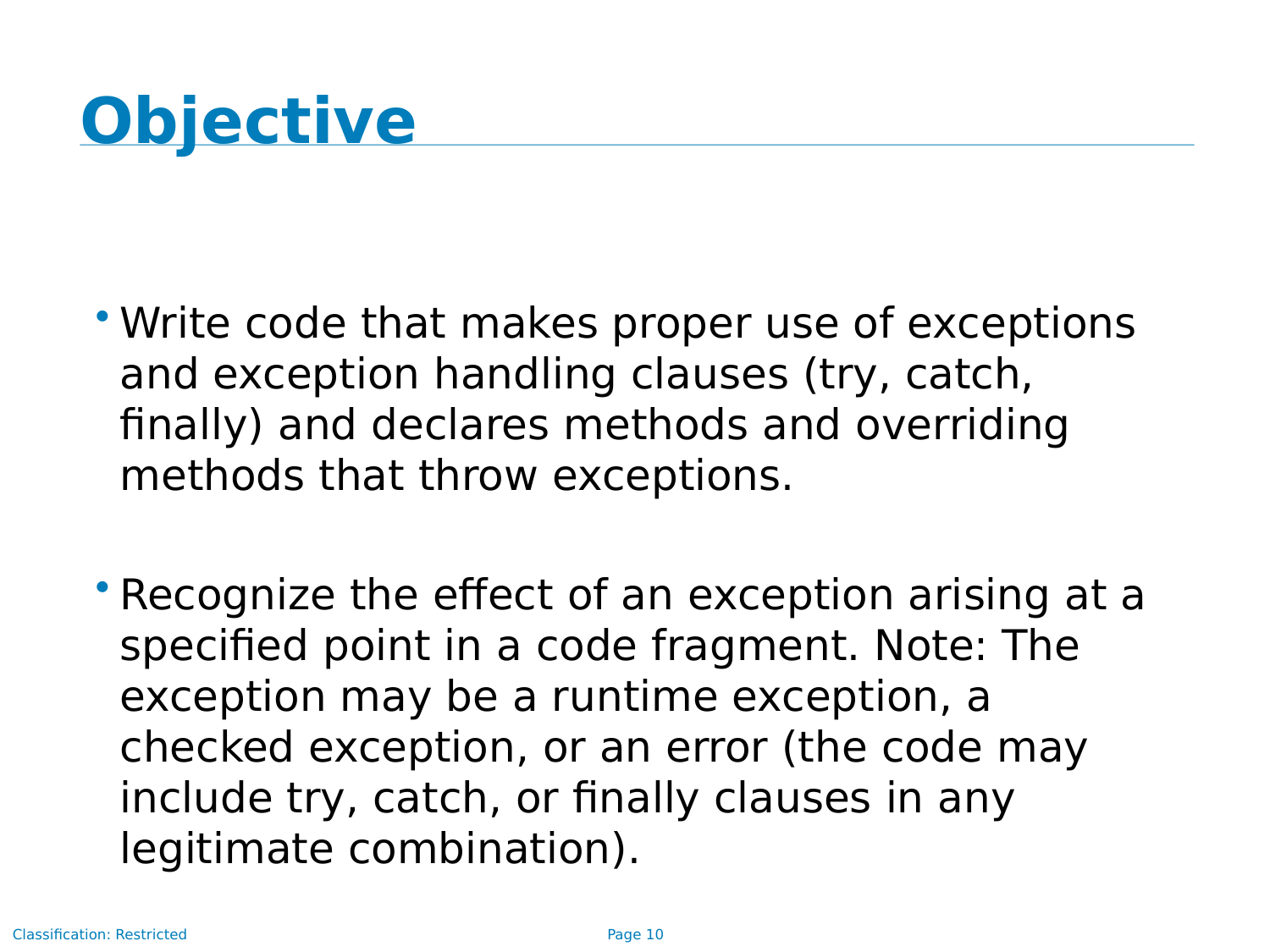

# Objective
Write code that makes proper use of exceptions and exception handling clauses (try, catch, finally) and declares methods and overriding methods that throw exceptions.

Recognize the effect of an exception arising at a specified point in a code fragment. Note: The exception may be a runtime exception, a checked exception, or an error (the code may include try, catch, or finally clauses in any legitimate combination).